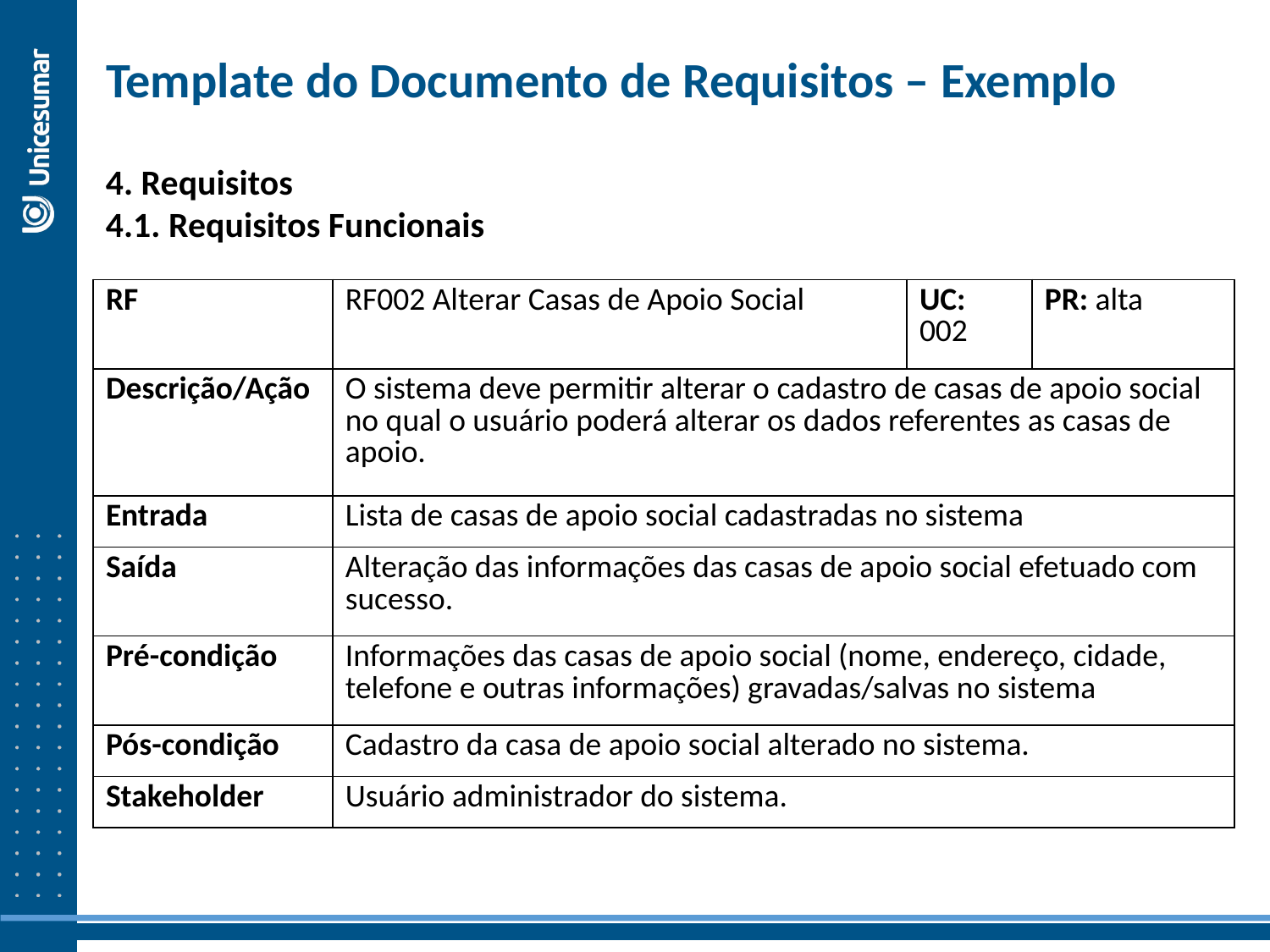

Template do Documento de Requisitos – Exemplo
4. Requisitos
4.1. Requisitos Funcionais

| RF | RF002 Alterar Casas de Apoio Social | UC: 002 | PR: alta |
| --- | --- | --- | --- |
| Descrição/Ação | O sistema deve permitir alterar o cadastro de casas de apoio social no qual o usuário poderá alterar os dados referentes as casas de apoio. |  |  |
| Entrada | Lista de casas de apoio social cadastradas no sistema |  |  |
| Saída | Alteração das informações das casas de apoio social efetuado com sucesso. |  |  |
| Pré-condição | Informações das casas de apoio social (nome, endereço, cidade, telefone e outras informações) gravadas/salvas no sistema |  |  |
| Pós-condição | Cadastro da casa de apoio social alterado no sistema. |  |  |
| Stakeholder | Usuário administrador do sistema. |  |  |